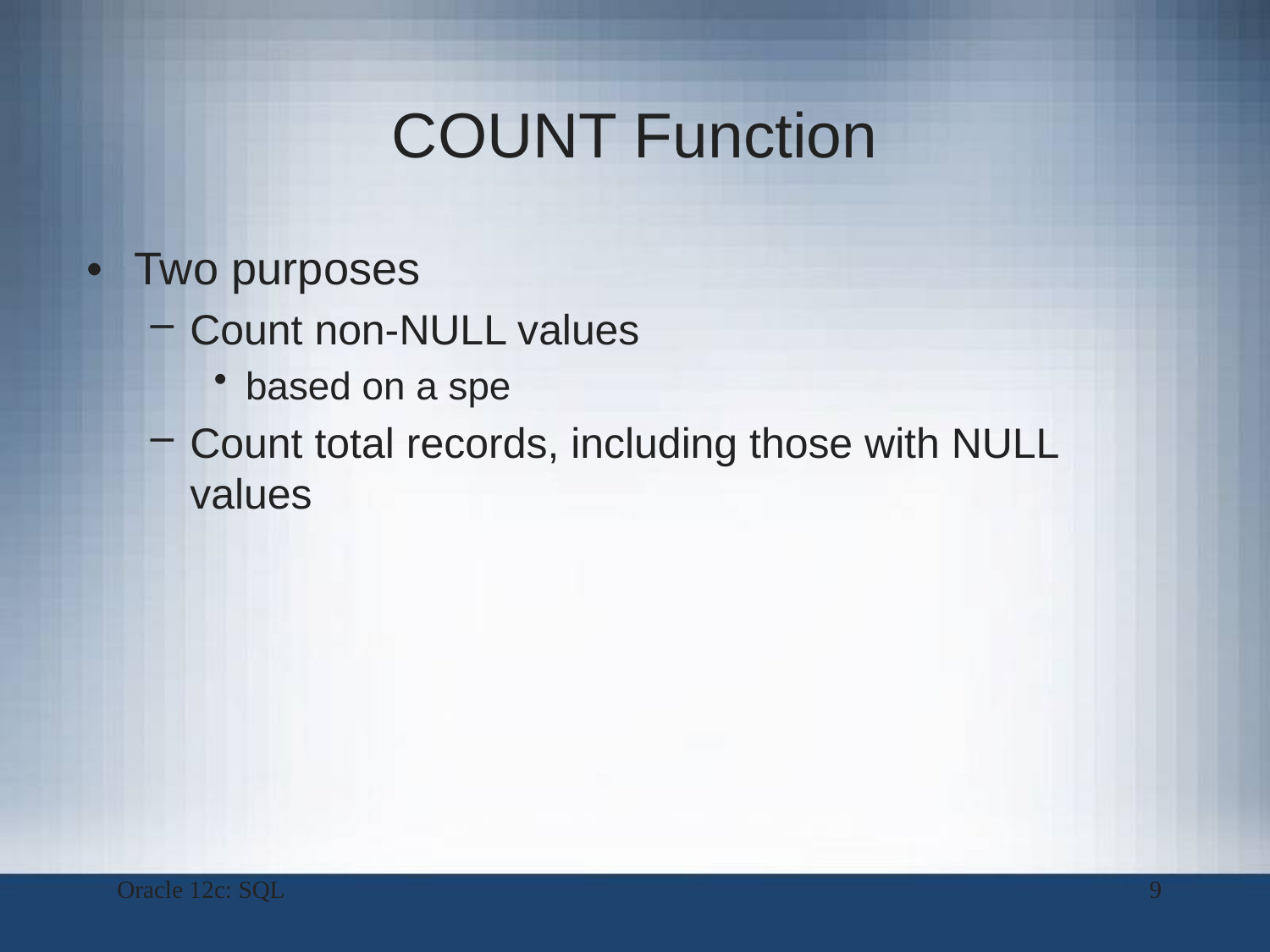

# COUNT Function
Two purposes
Count non-NULL values
based on a spe
Count total records, including those with NULL values
Oracle 12c: SQL
9